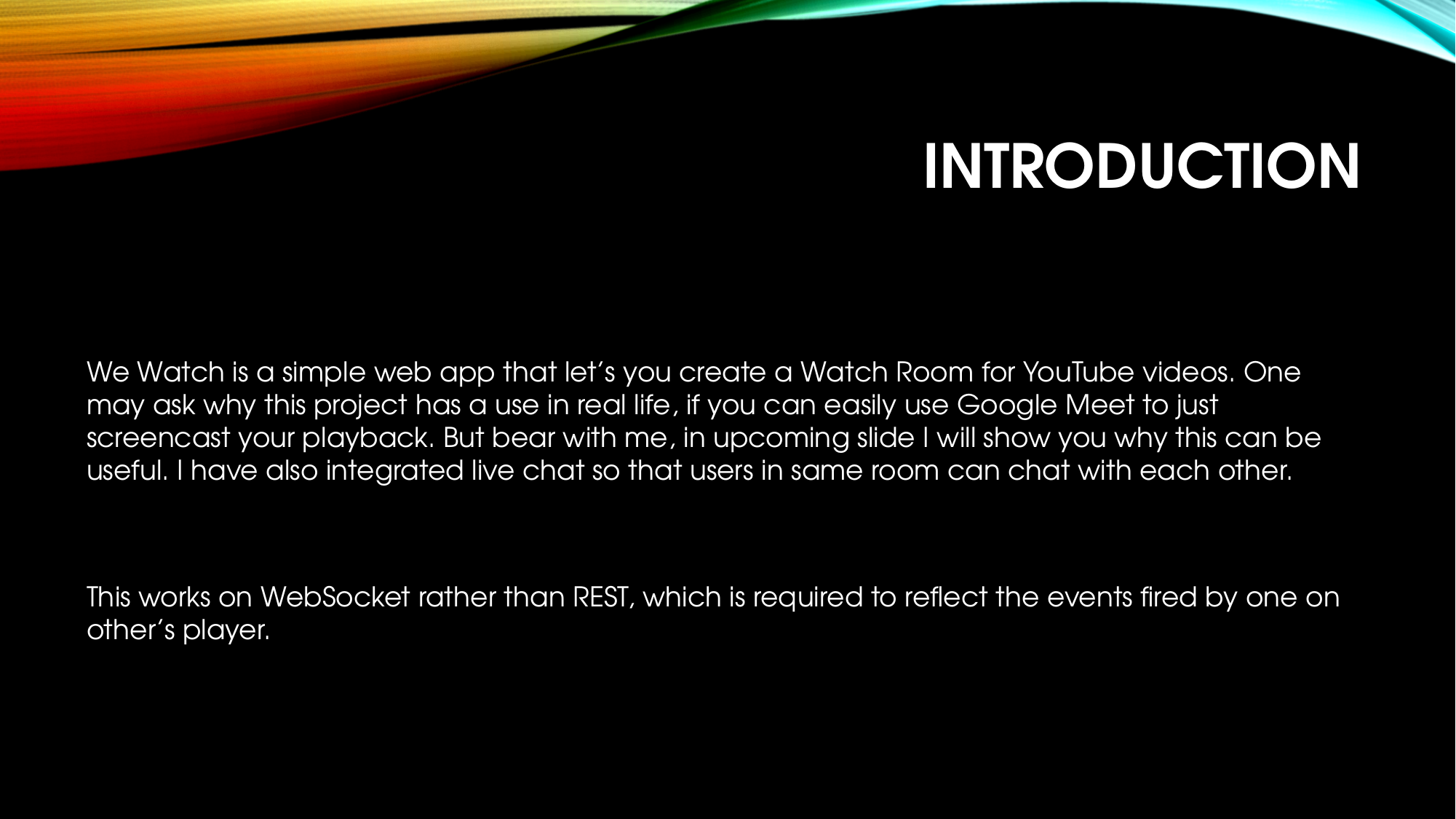

# INTRODUCTION
We Watch is a simple web app that let’s you create a Watch Room for YouTube videos. One may ask why this project has a use in real life, if you can easily use Google Meet to just screencast your playback. But bear with me, in upcoming slide I will show you why this can be useful. I have also integrated live chat so that users in same room can chat with each other.
This works on WebSocket rather than REST, which is required to reflect the events fired by one on other’s player.